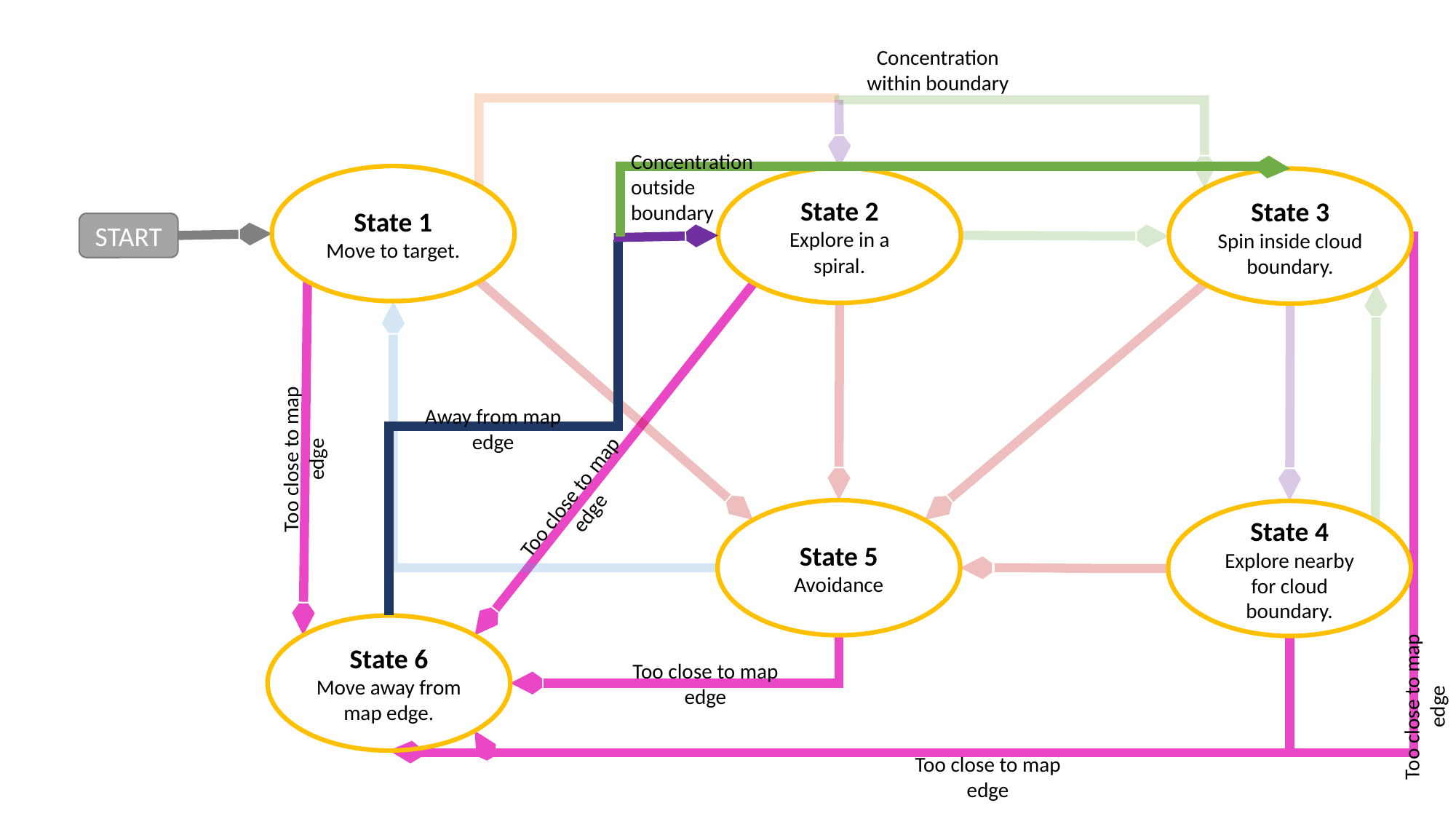

Concentration within boundary
Concentration outside boundary
State 1
Move to target.
State 2
Explore in a spiral.
State 3
Spin inside cloud boundary.
START
Away from map edge
Too close to map edge
Too close to map edge
State 5
Avoidance
State 4
Explore nearby for cloud boundary.
State 6
Move away from map edge.
Too close to map edge
Too close to map edge
Too close to map edge